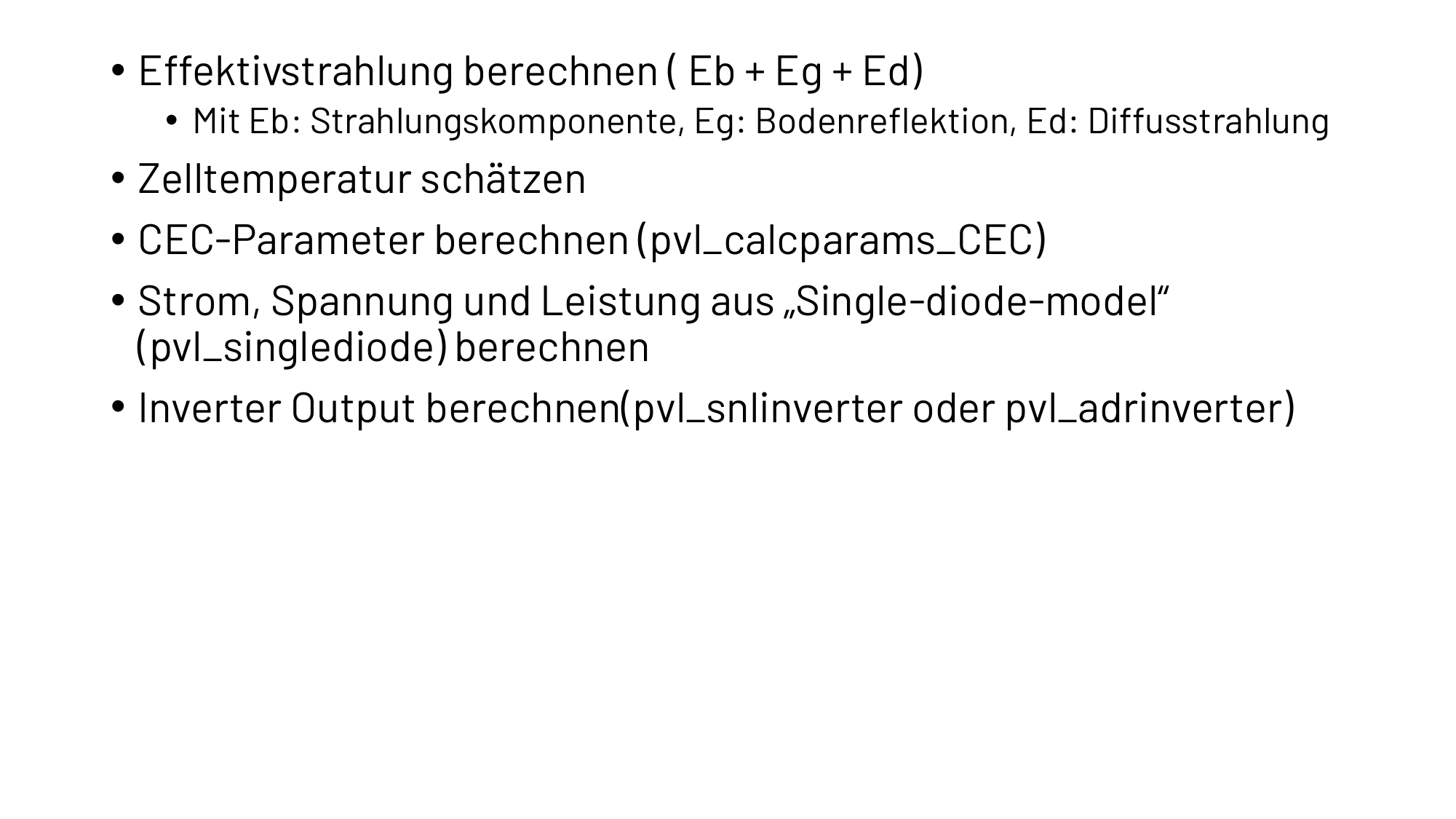

Effektivstrahlung berechnen ( Eb + Eg + Ed)
Mit Eb: Strahlungskomponente, Eg: Bodenreflektion, Ed: Diffusstrahlung
Zelltemperatur schätzen
CEC-Parameter berechnen (pvl_calcparams_CEC)
Strom, Spannung und Leistung aus „Single-diode-model“ (pvl_singlediode) berechnen
Inverter Output berechnen(pvl_snlinverter oder pvl_adrinverter)